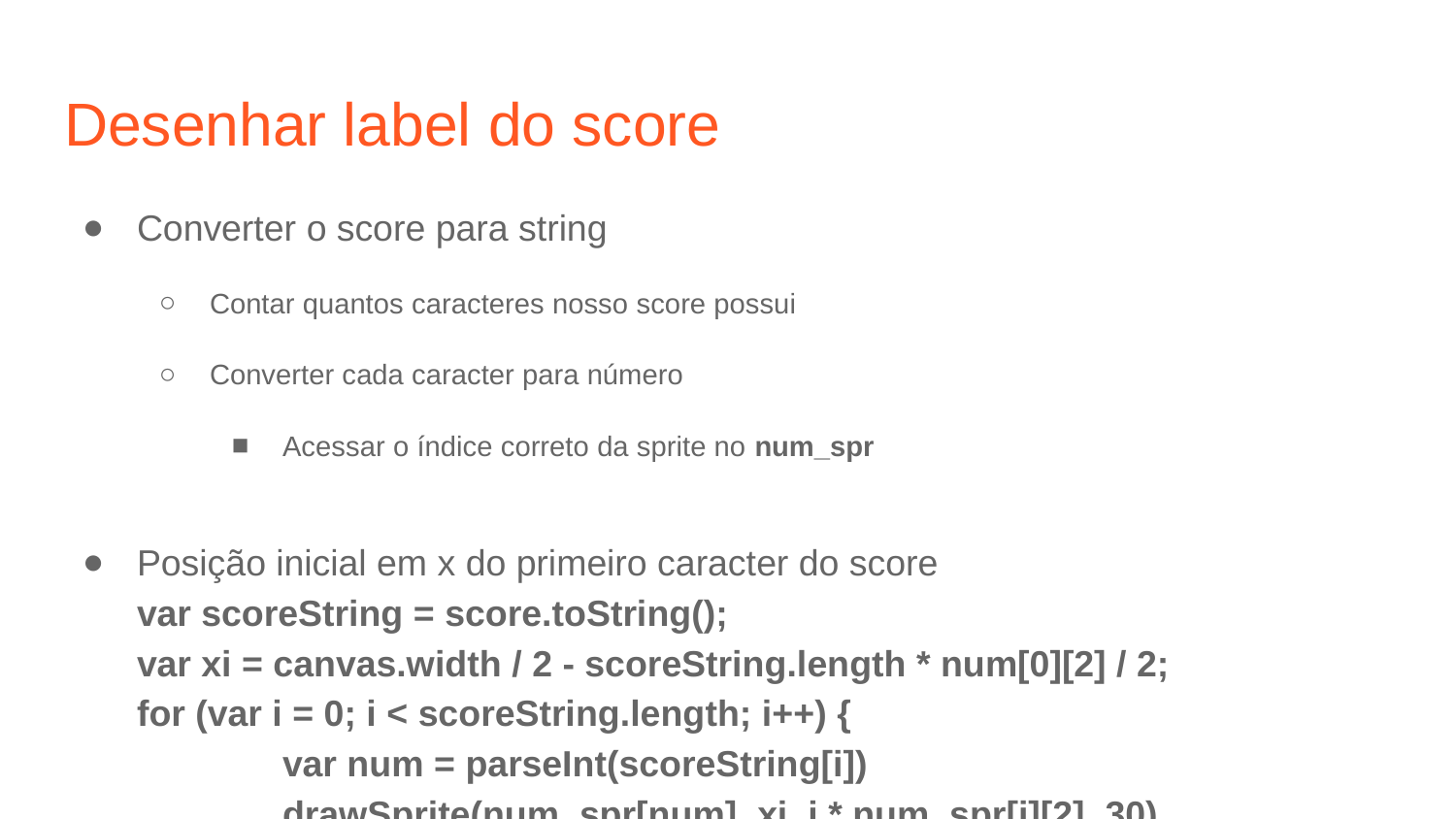

# Desenhar label do score
Converter o score para string
Contar quantos caracteres nosso score possui
Converter cada caracter para número
Acessar o índice correto da sprite no num_spr
Posição inicial em x do primeiro caracter do score
var scoreString = score.toString();
var xi = canvas.width / 2 - scoreString.length * num[0][2] / 2;
for (var i = 0; i < scoreString.length; i++) {
	var num = parseInt(scoreString[i])
	drawSprite(num_spr[num], xi, i * num_spr[i][2], 30)
}
Chamar drawScore() na função draw